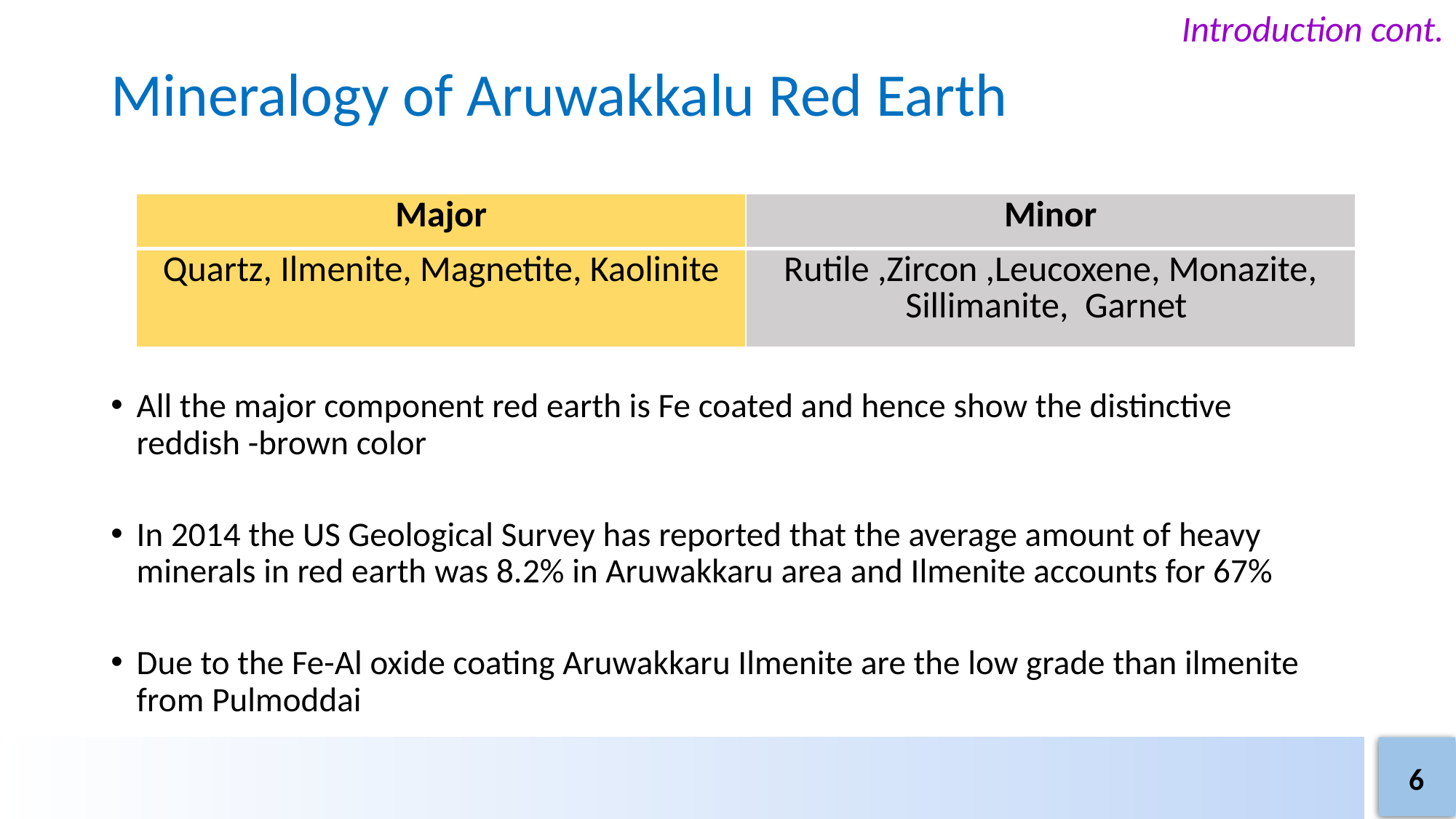

Introduction cont.
# Mineralogy of Aruwakkalu Red Earth
| Major | Minor |
| --- | --- |
| Quartz, Ilmenite, Magnetite, Kaolinite | Rutile ,Zircon ,Leucoxene, Monazite, Sillimanite, Garnet |
All the major component red earth is Fe coated and hence show the distinctive reddish -brown color

In 2014 the US Geological Survey has reported that the average amount of heavy minerals in red earth was 8.2% in Aruwakkaru area and Ilmenite accounts for 67%

Due to the Fe-Al oxide coating Aruwakkaru Ilmenite are the low grade than ilmenite from Pulmoddai

6